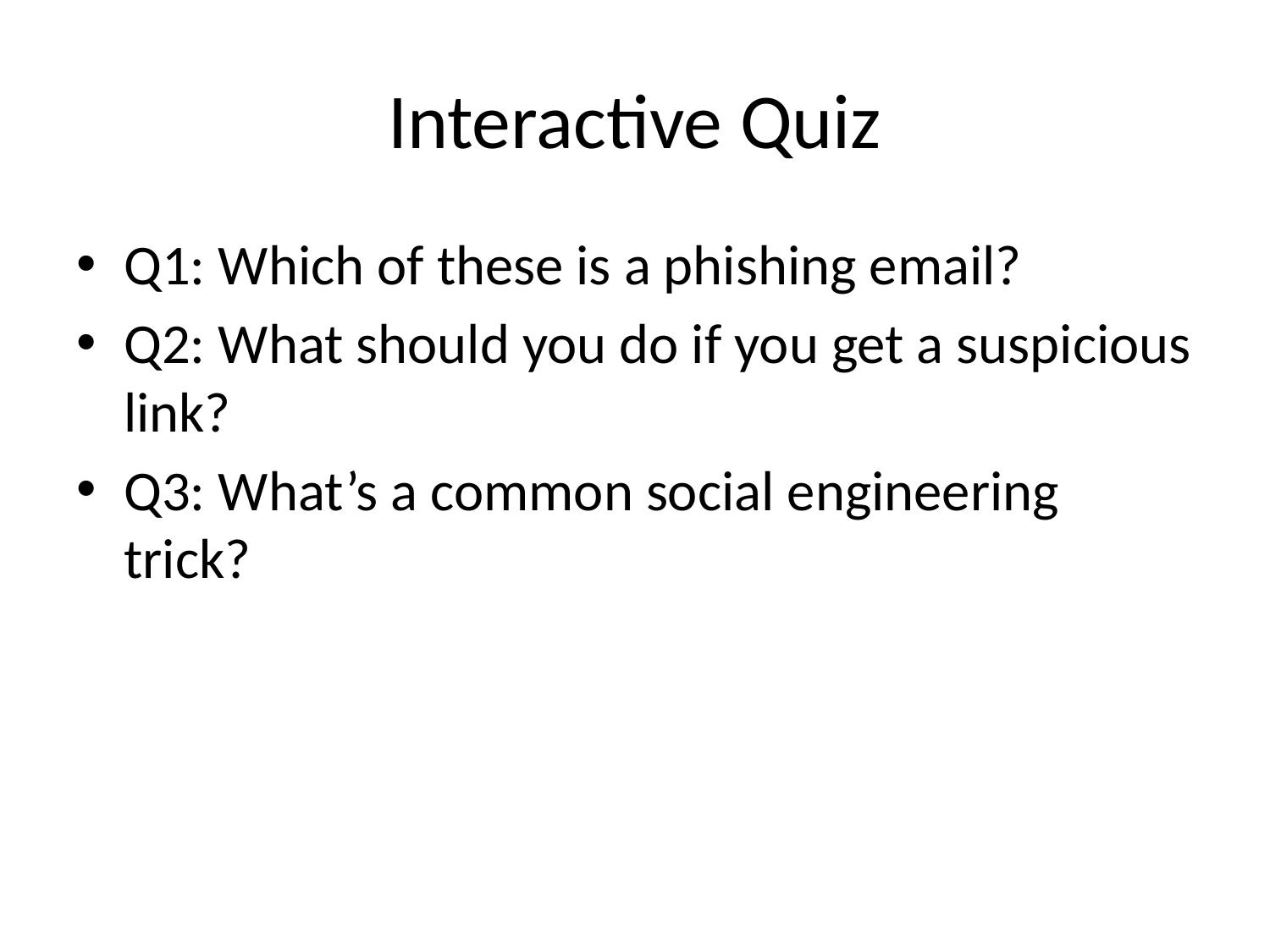

# Interactive Quiz
Q1: Which of these is a phishing email?
Q2: What should you do if you get a suspicious link?
Q3: What’s a common social engineering trick?